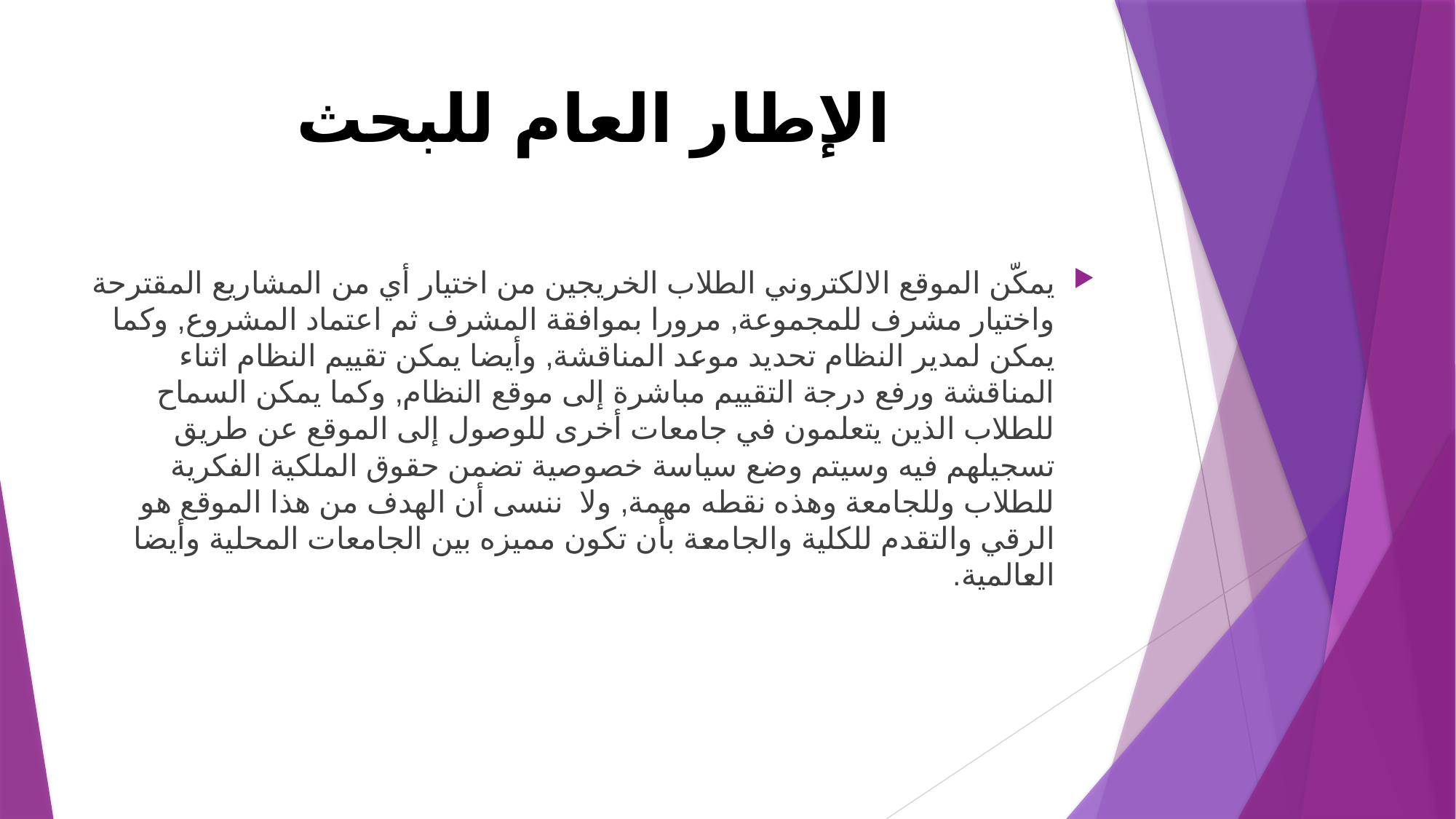

# الإطار العام للبحث
يمكّن الموقع الالكتروني الطلاب الخريجين من اختيار أي من المشاريع المقترحة واختيار مشرف للمجموعة, مرورا بموافقة المشرف ثم اعتماد المشروع, وكما يمكن لمدير النظام تحديد موعد المناقشة, وأيضا يمكن تقييم النظام اثناء المناقشة ورفع درجة التقييم مباشرة إلى موقع النظام, وكما يمكن السماح للطلاب الذين يتعلمون في جامعات أخرى للوصول إلى الموقع عن طريق تسجيلهم فيه وسيتم وضع سياسة خصوصية تضمن حقوق الملكية الفكرية للطلاب وللجامعة وهذه نقطه مهمة, ولا  ننسى أن الهدف من هذا الموقع هو الرقي والتقدم للكلية والجامعة بأن تكون مميزه بين الجامعات المحلية وأيضا العالمية.